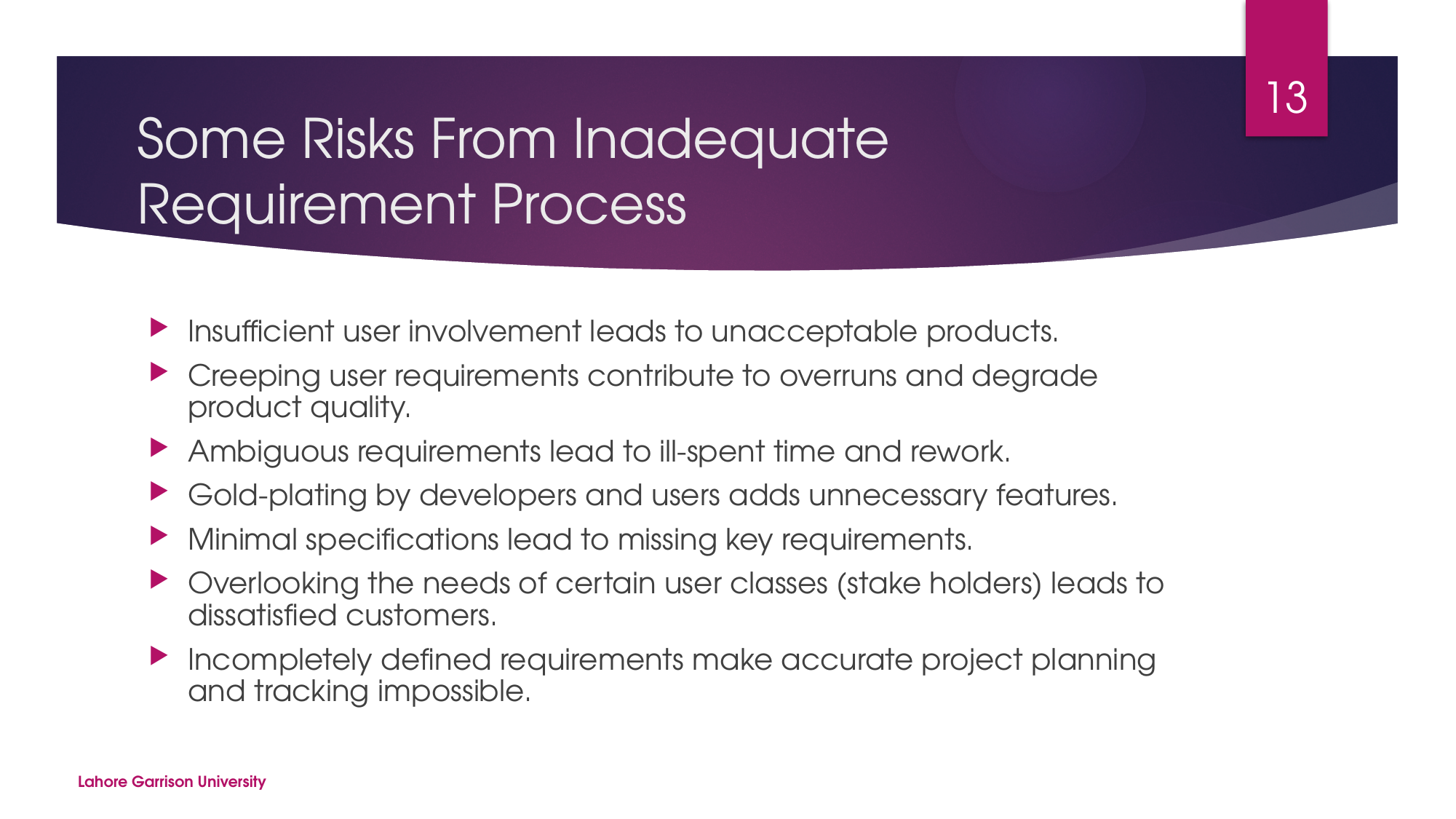

13
# Some Risks From Inadequate Requirement Process
Insufficient user involvement leads to unacceptable products.
Creeping user requirements contribute to overruns and degrade product quality.
Ambiguous requirements lead to ill-spent time and rework.
Gold-plating by developers and users adds unnecessary features.
Minimal specifications lead to missing key requirements.
Overlooking the needs of certain user classes (stake holders) leads to dissatisfied customers.
Incompletely defined requirements make accurate project planning and tracking impossible.

Lahore Garrison University